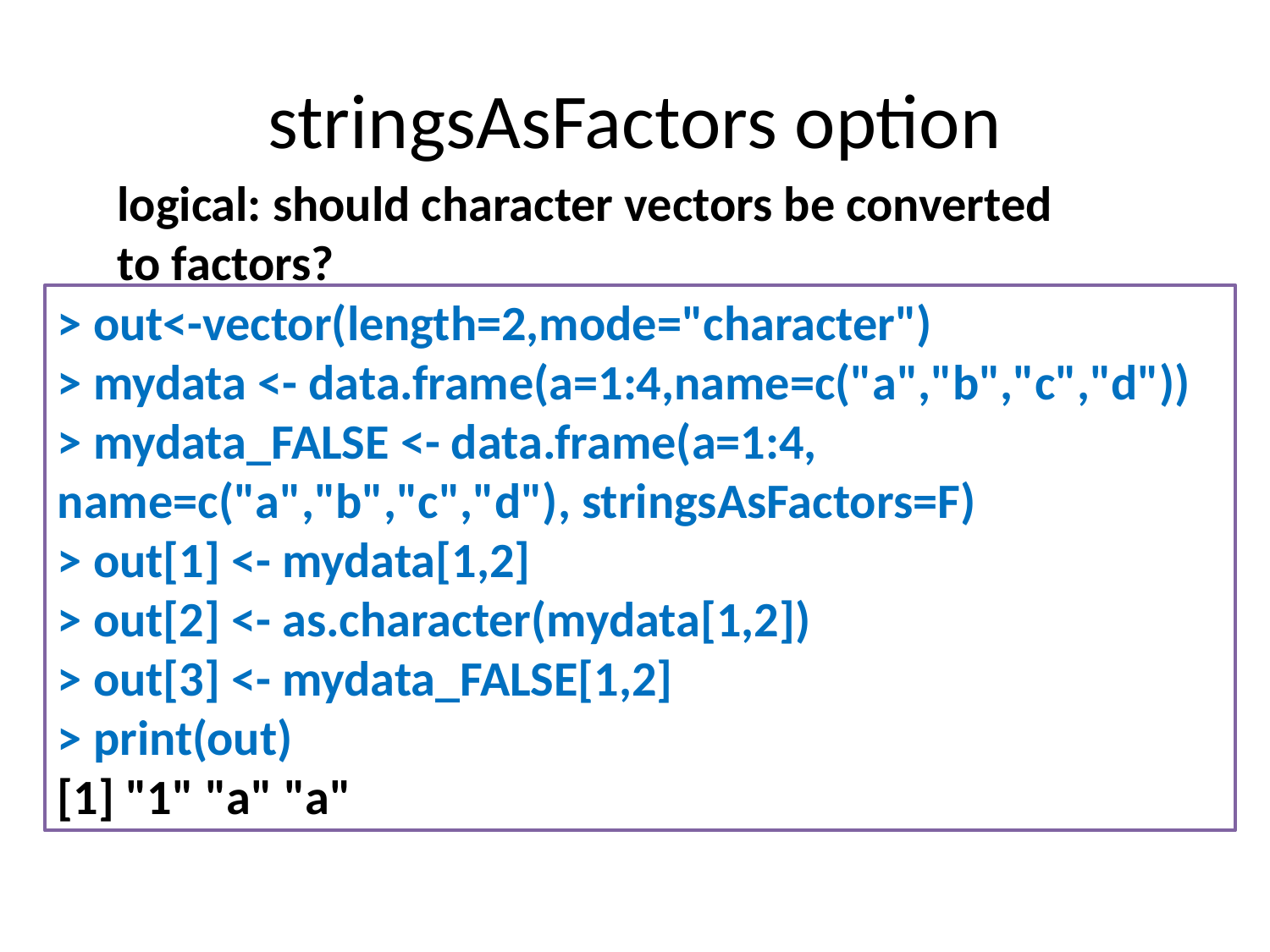

# stringsAsFactors option
logical: should character vectors be converted to factors?
> out<-vector(length=2,mode="character")
> mydata <- data.frame(a=1:4,name=c("a","b","c","d"))
> mydata_FALSE <- data.frame(a=1:4, name=c("a","b","c","d"), stringsAsFactors=F)
> out[1] <- mydata[1,2]
> out[2] <- as.character(mydata[1,2])
> out[3] <- mydata_FALSE[1,2]
> print(out)
[1] "1" "a" "a"